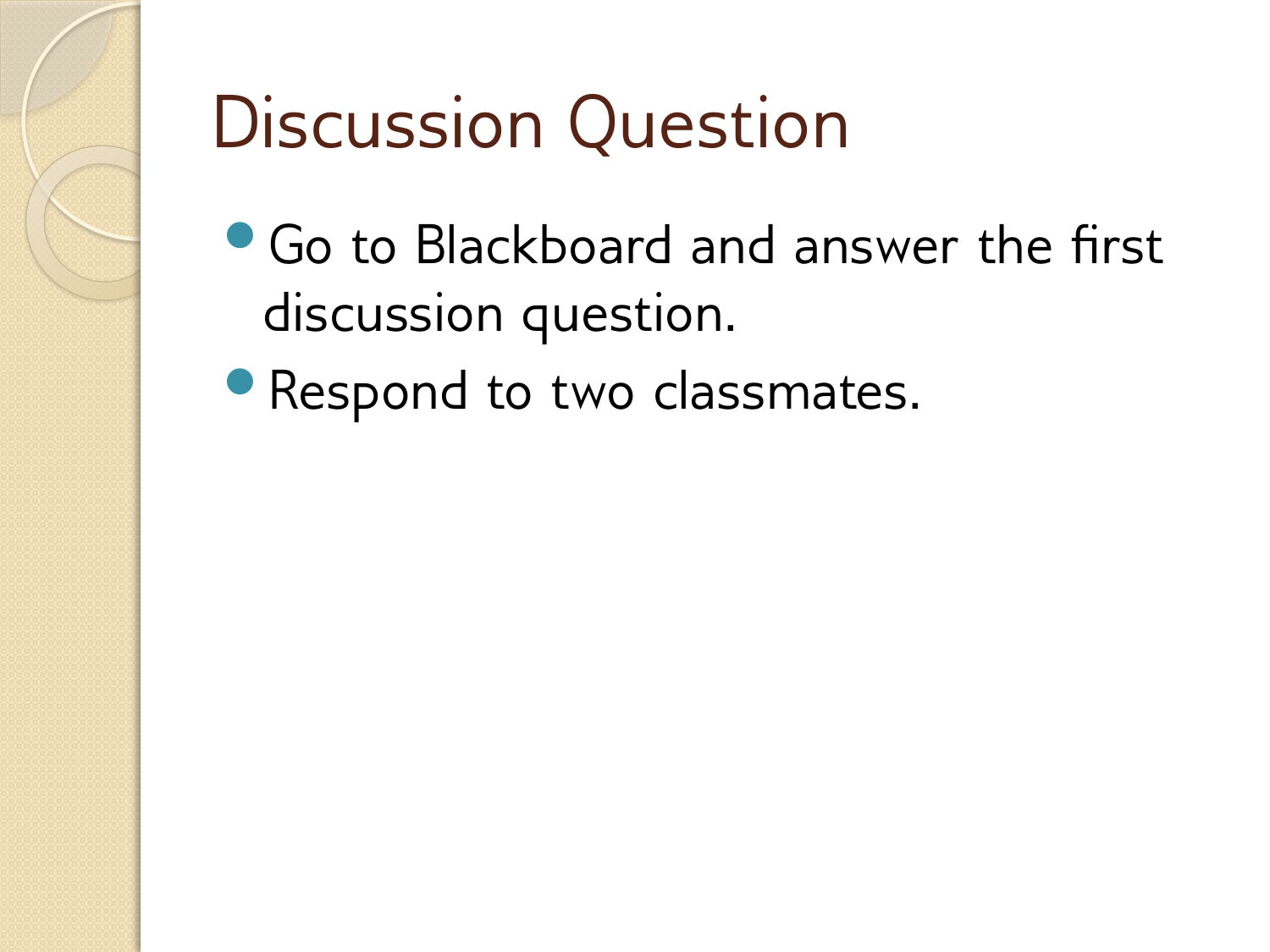

# Discussion Question
Go to Blackboard and answer the first discussion question.
Respond to two classmates.